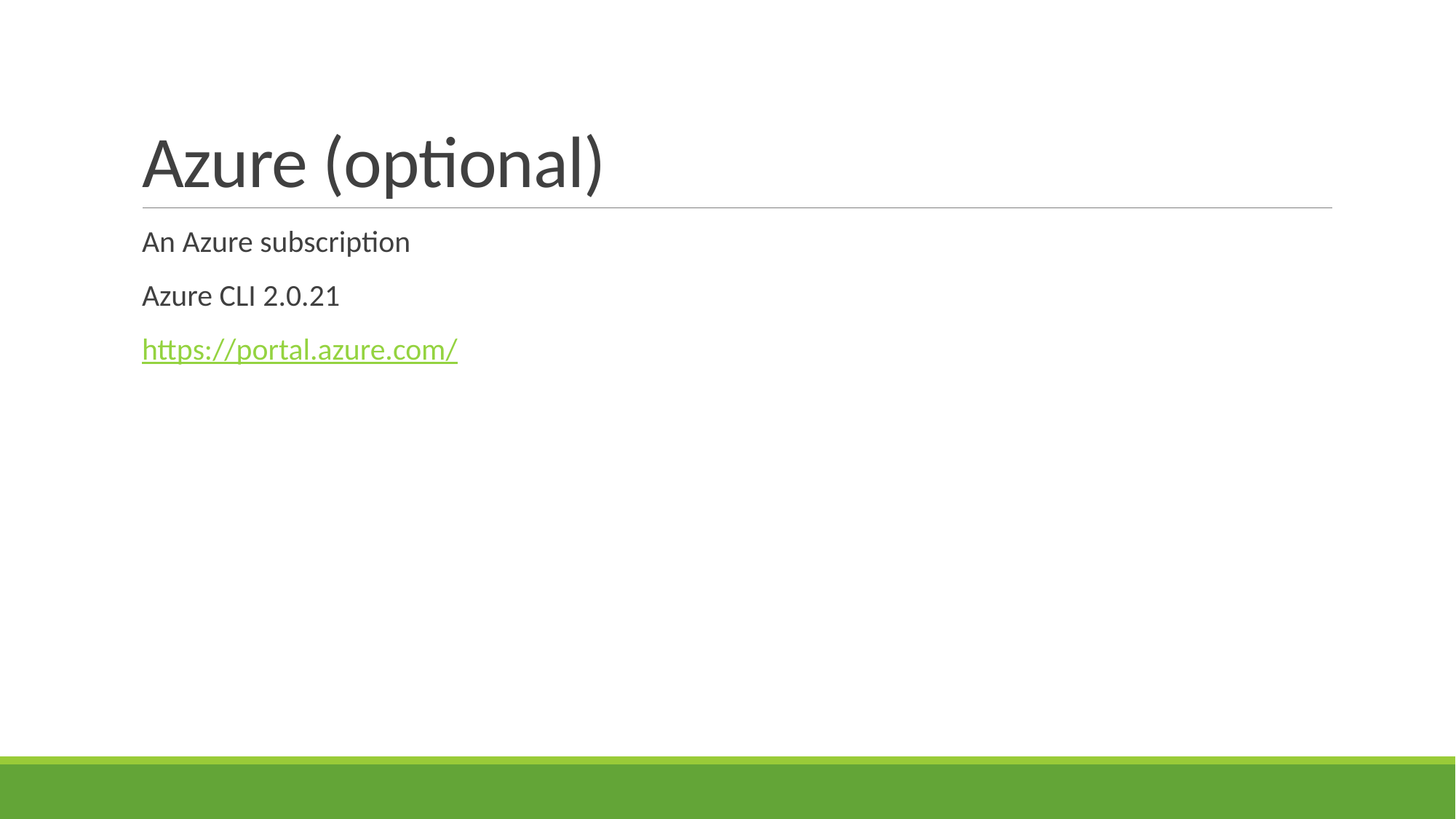

# Azure (optional)
An Azure subscription
Azure CLI 2.0.21
https://portal.azure.com/